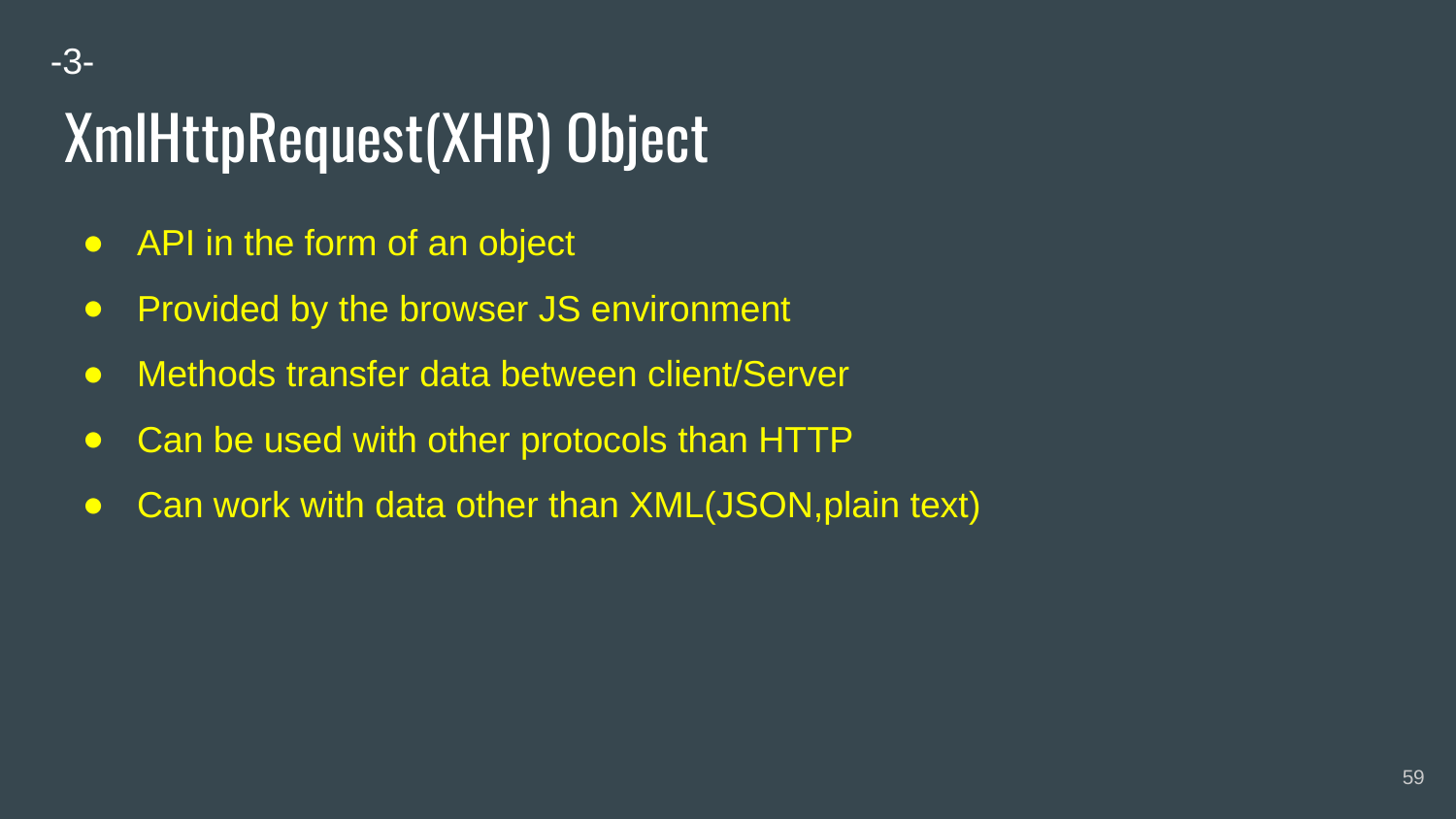

-3-
# XmlHttpRequest(XHR) Object
API in the form of an object
Provided by the browser JS environment
Methods transfer data between client/Server
Can be used with other protocols than HTTP
Can work with data other than XML(JSON,plain text)
59